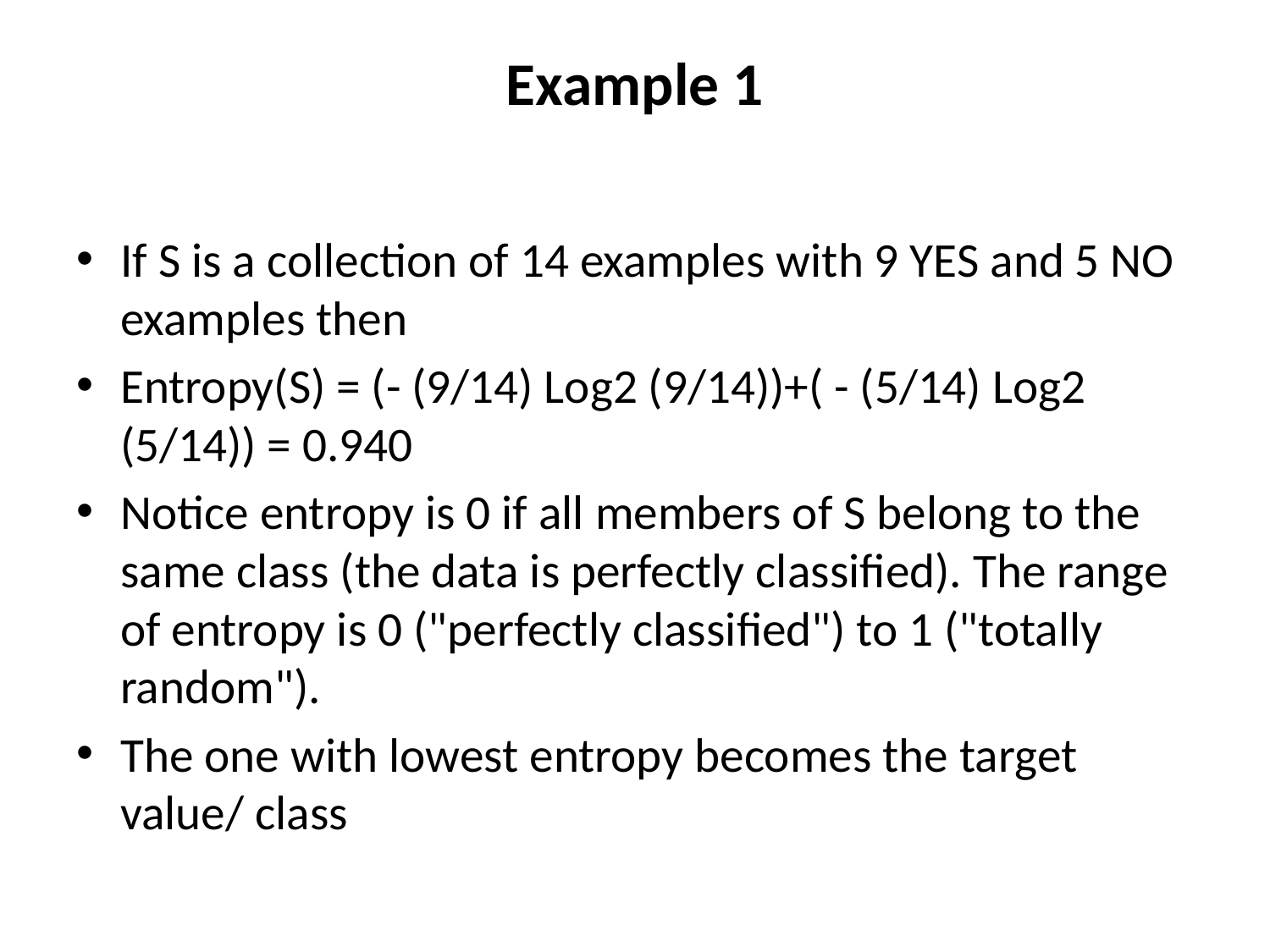

# Example 1
If S is a collection of 14 examples with 9 YES and 5 NO examples then
Entropy(S) = (- (9/14) Log2 (9/14))+( - (5/14) Log2 (5/14)) = 0.940
Notice entropy is 0 if all members of S belong to the same class (the data is perfectly classified). The range of entropy is 0 ("perfectly classified") to 1 ("totally random").
The one with lowest entropy becomes the target value/ class